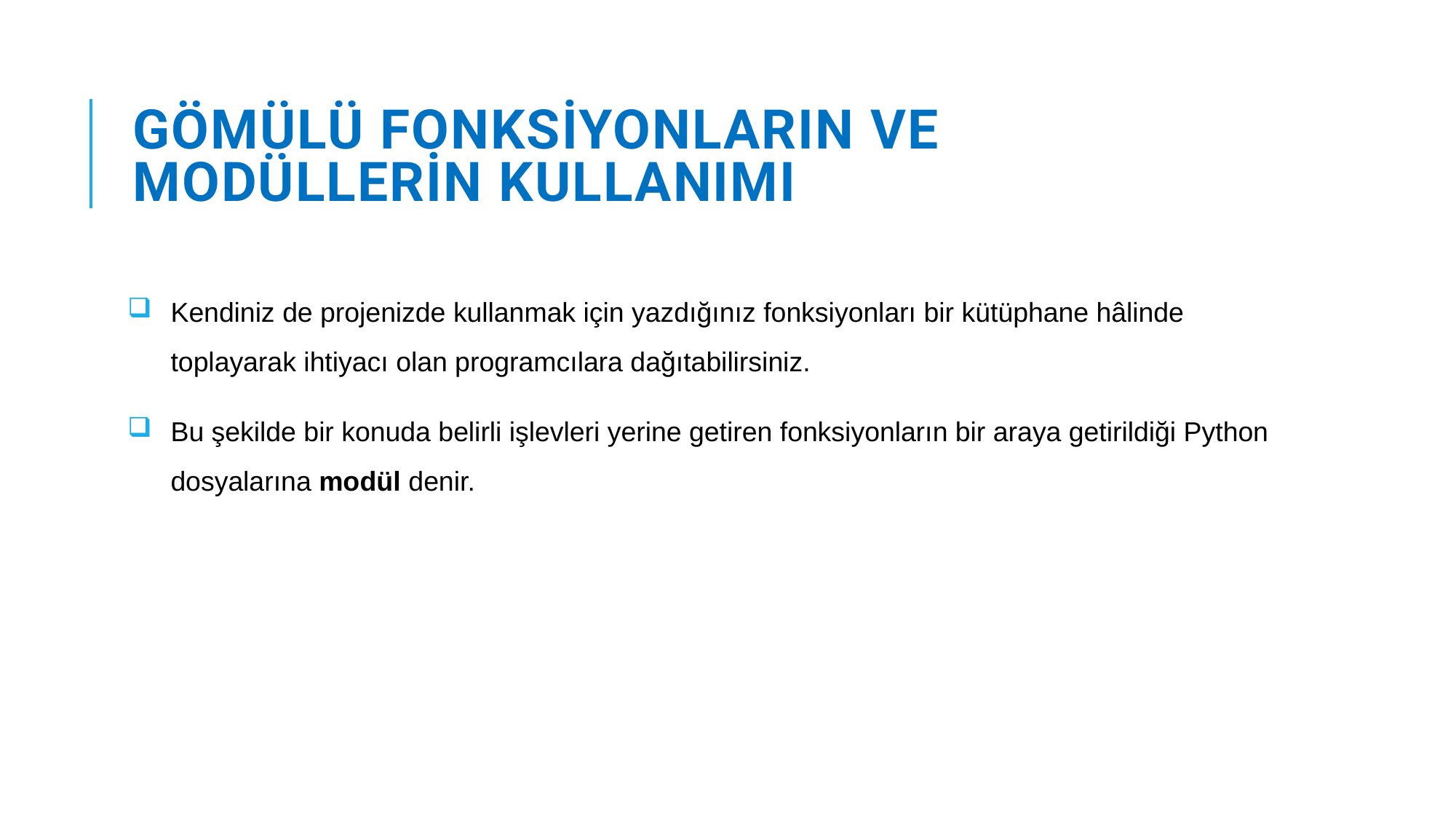

# Gömülü Fonksiyonların ve Modüllerin Kullanımı
Kendiniz de projenizde kullanmak için yazdığınız fonksiyonları bir kütüphane hâlinde toplayarak ihtiyacı olan programcılara dağıtabilirsiniz.
Bu şekilde bir konuda belirli işlevleri yerine getiren fonksiyonların bir araya getirildiği Python dosyalarına modül denir.